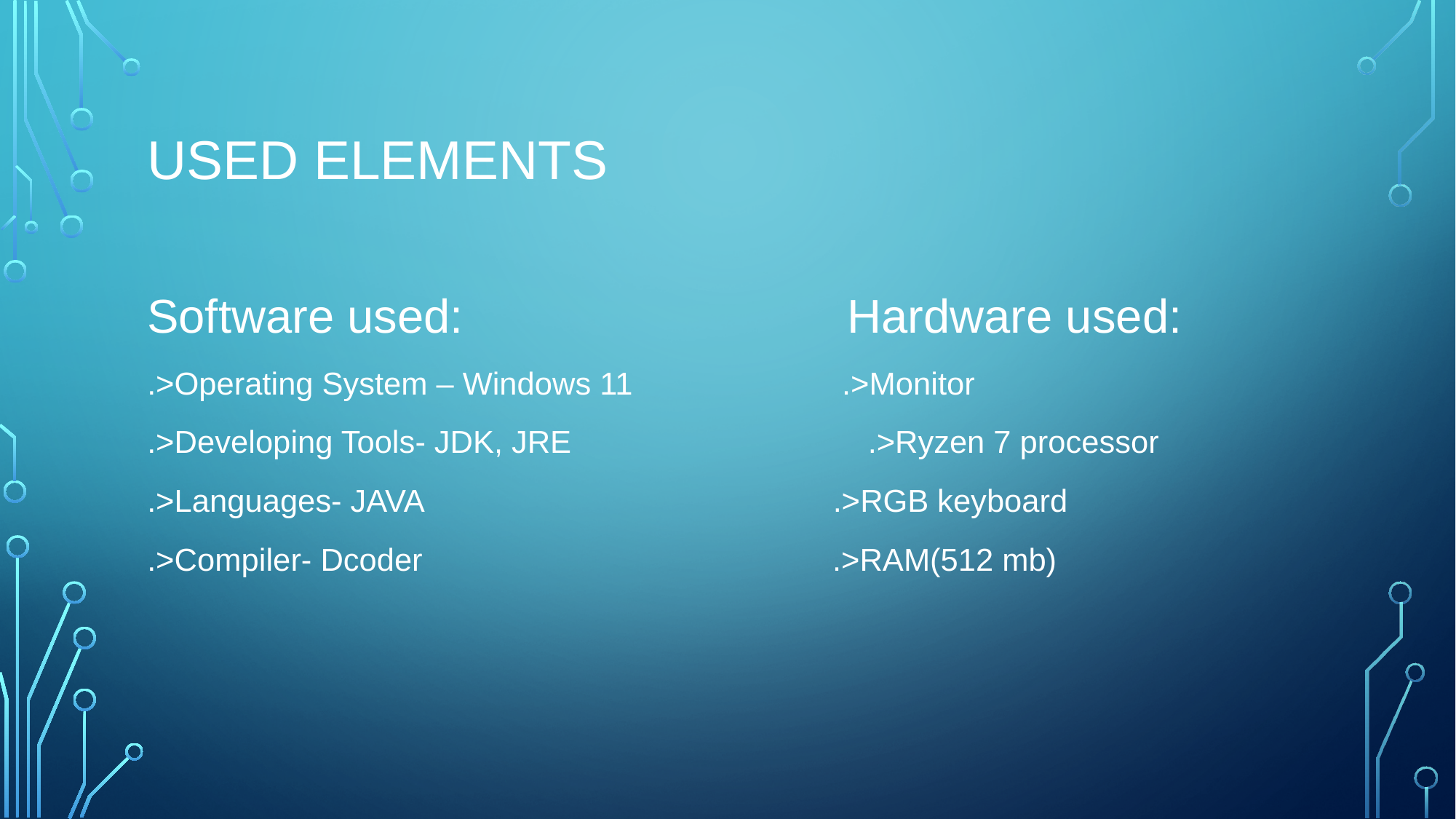

# Used elements
Software used:                             Hardware used:
.>Operating System – Windows 11                        .>Monitor
.>Developing Tools- JDK, JRE                                  .>Ryzen 7 processor
.>Languages- JAVA                                               .>RGB keyboard
.>Compiler- Dcoder                                               .>RAM(512 mb)